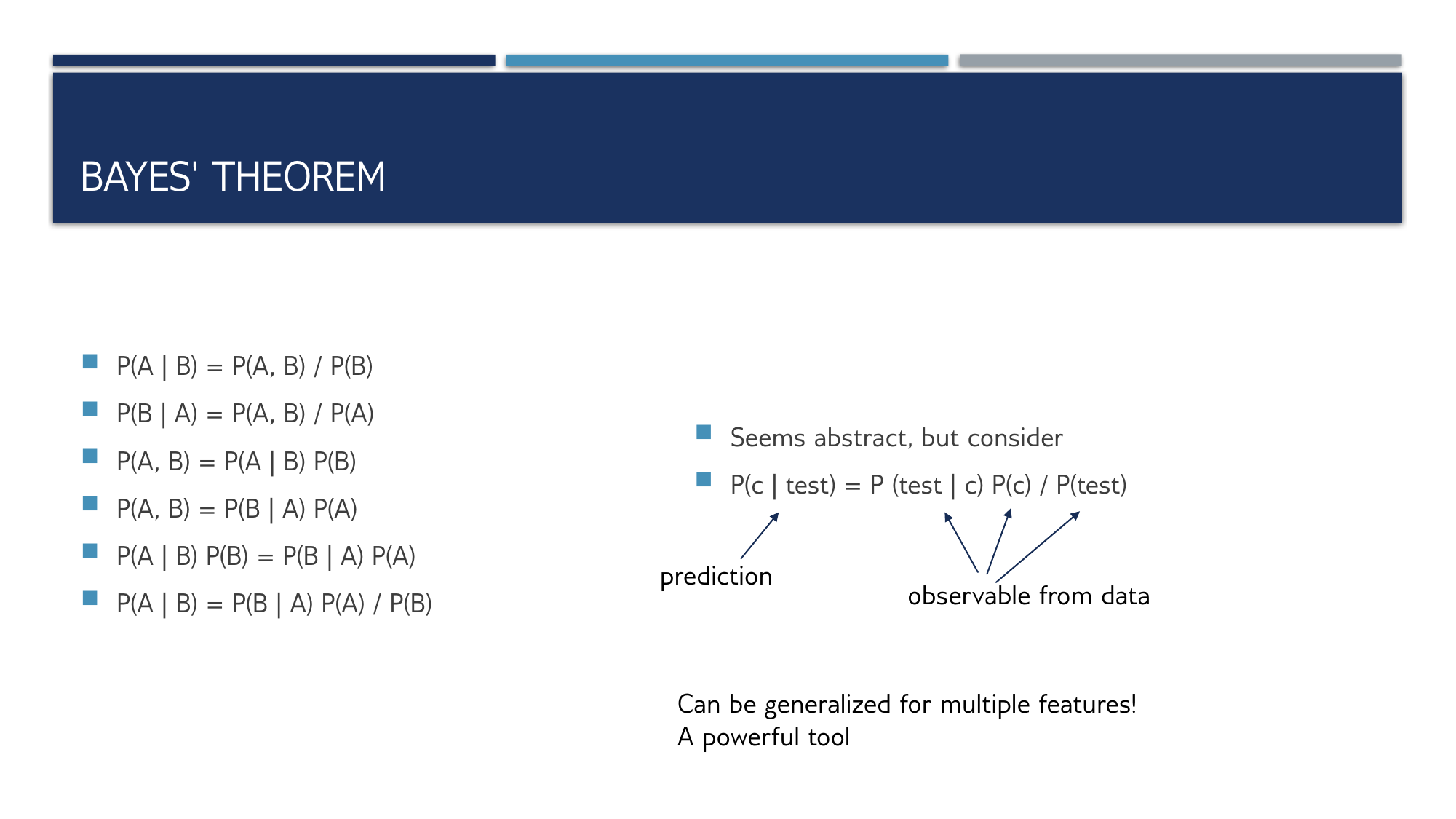

# Bayes' Theorem
P(A | B) = P(A, B) / P(B)
P(B | A) = P(A, B) / P(A)
P(A, B) = P(A | B) P(B)
P(A, B) = P(B | A) P(A)
P(A | B) P(B) = P(B | A) P(A)
P(A | B) = P(B | A) P(A) / P(B)
Seems abstract, but consider
P(c | test) = P (test | c) P(c) / P(test)

prediction
observable from data
Can be generalized for multiple features!
A powerful tool